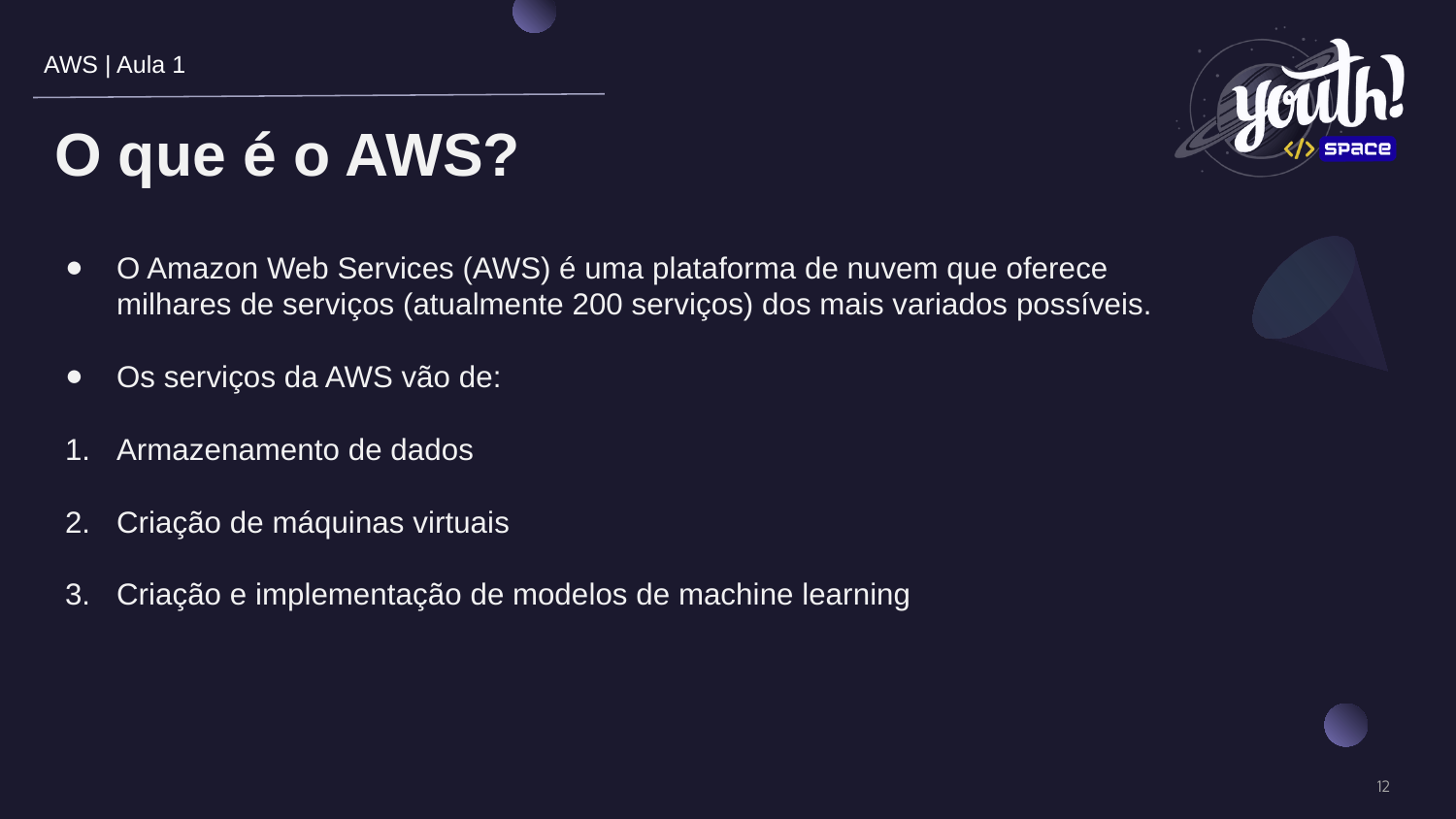

AWS | Aula 1
# O que é o AWS?

O Amazon Web Services (AWS) é uma plataforma de nuvem que oferece milhares de serviços (atualmente 200 serviços) dos mais variados possíveis.

Os serviços da AWS vão de:

Armazenamento de dados

Criação de máquinas virtuais

Criação e implementação de modelos de machine learning
12